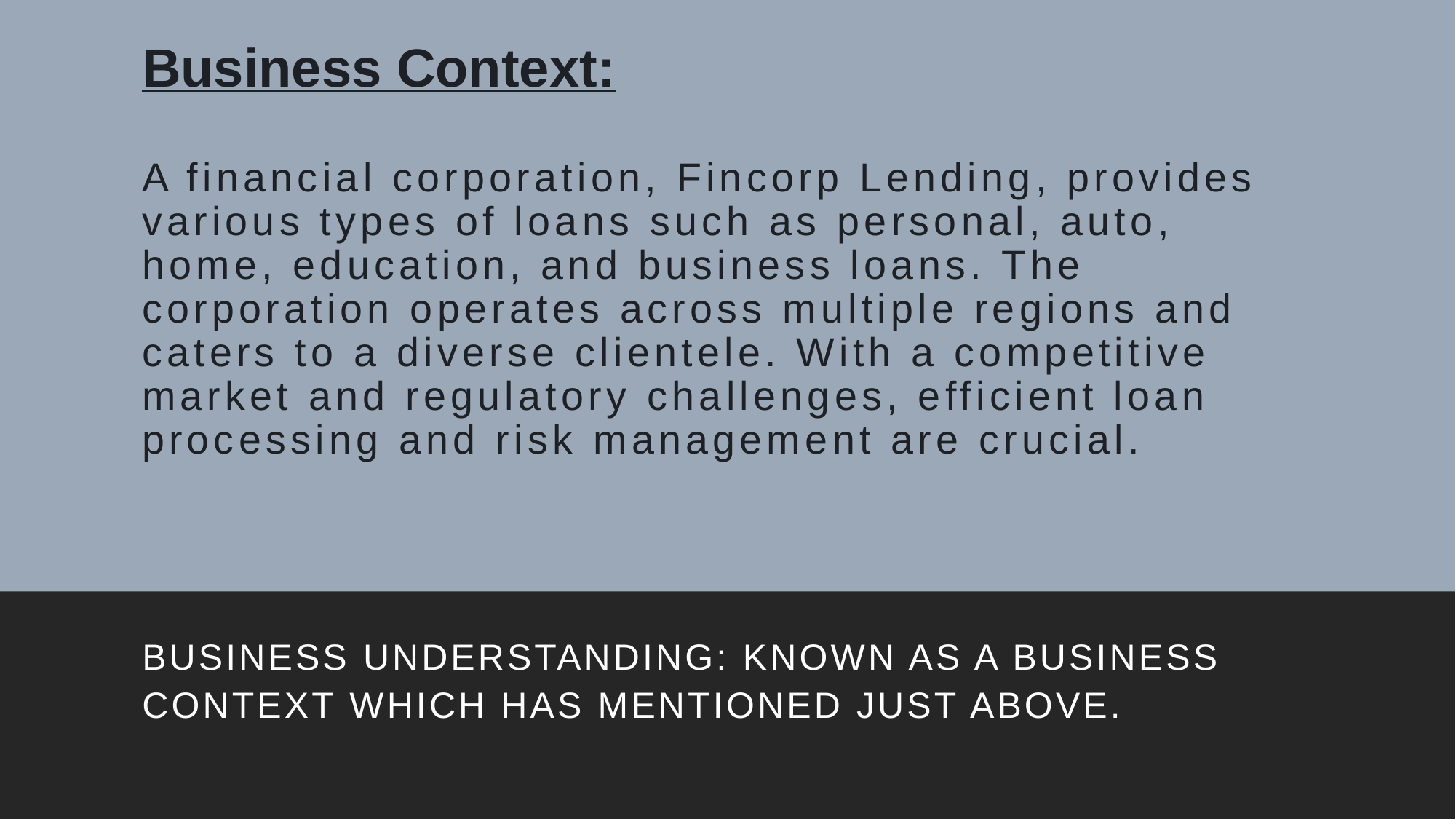

# Business Context: A financial corporation, Fincorp Lending, provides various types of loans such as personal, auto, home, education, and business loans. The corporation operates across multiple regions and caters to a diverse clientele. With a competitive market and regulatory challenges, efficient loan processing and risk management are crucial.

Business understanding: known as a business context which has mentioned just above.